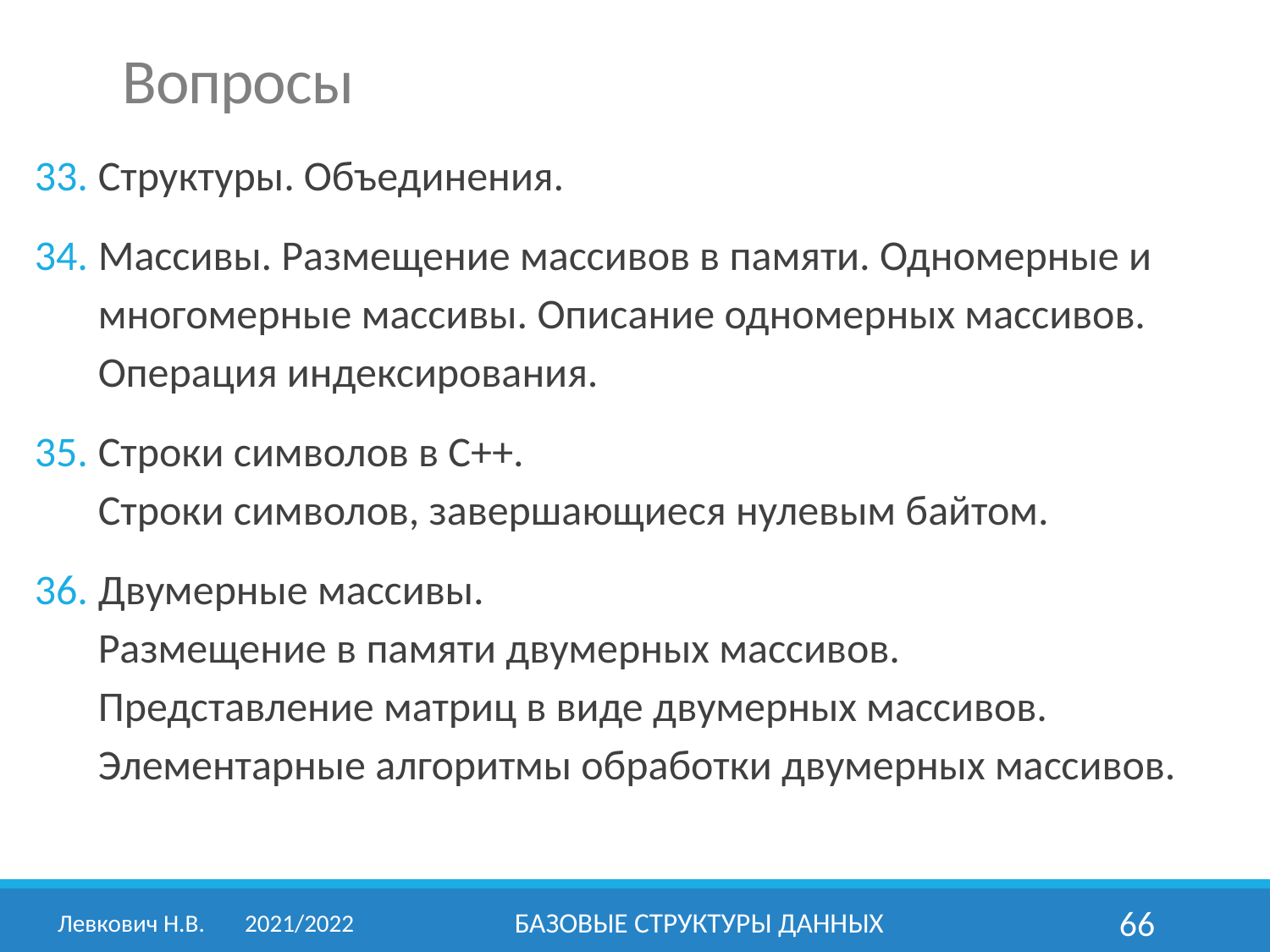

Вопросы
Структуры. Объединения.
Массивы. Размещение массивов в памяти. Одномерные и многомерные массивы. Описание одномерных массивов. Операция индексирования.
Строки символов в С++.
Строки символов, завершающиеся нулевым байтом.
Двумерные массивы.
Размещение в памяти двумерных массивов.
Представление матриц в виде двумерных массивов. Элементарные алгоритмы обработки двумерных массивов.
Левкович Н.В.	2021/2022
Базовые структуры данных
66